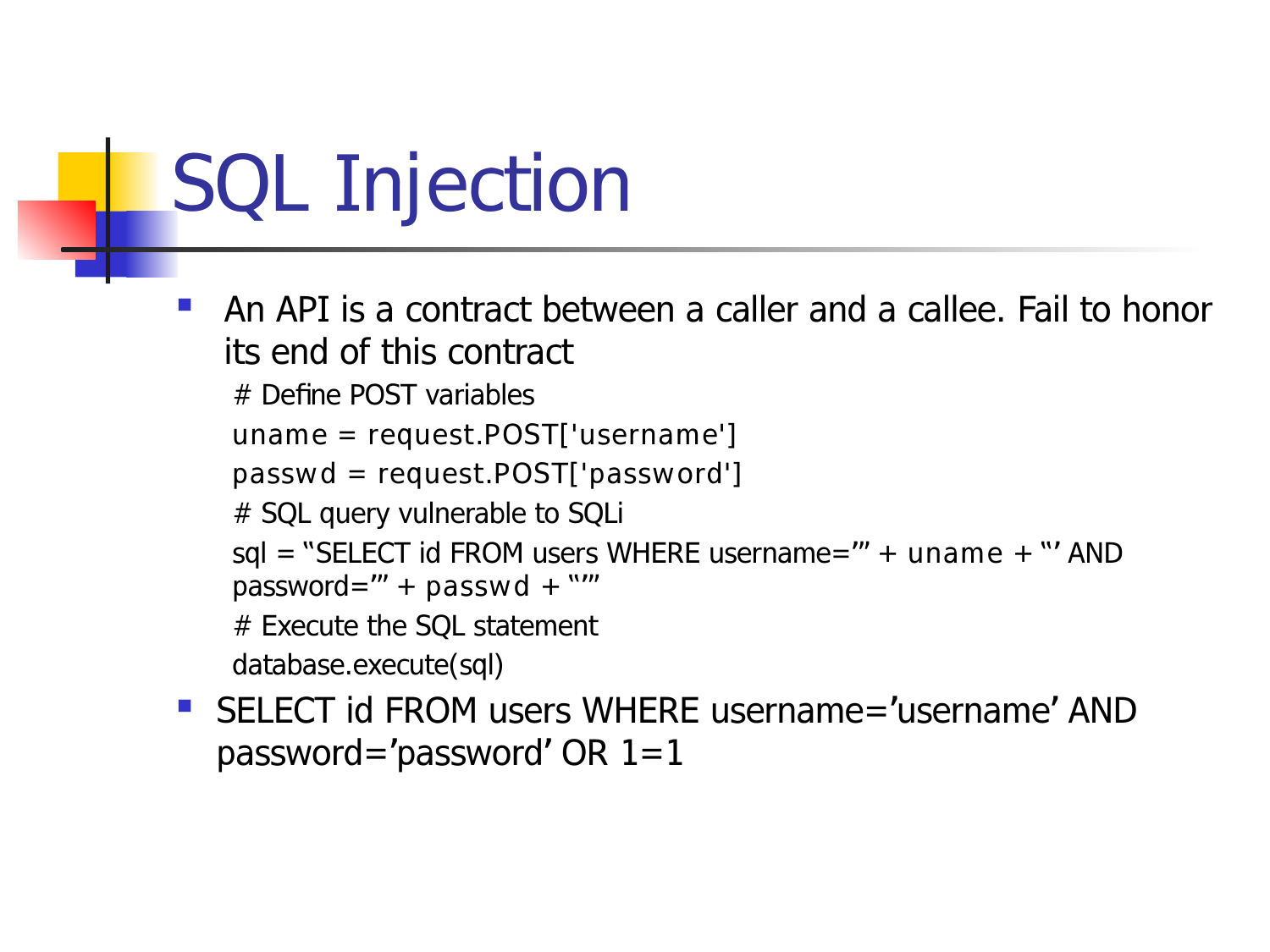

# SQL Injection
An API is a contract between a caller and a callee. Fail to honor its end of this contract
# Define POST variables
uname = request.POST['username']
passwd = request.POST['password']
# SQL query vulnerable to SQLi
sql = “SELECT id FROM users WHERE username=’” + uname + “’ AND password=’” + passwd + “’”
# Execute the SQL statement
database.execute(sql)
SELECT id FROM users WHERE username=’username’ AND password=’password’ OR 1=1